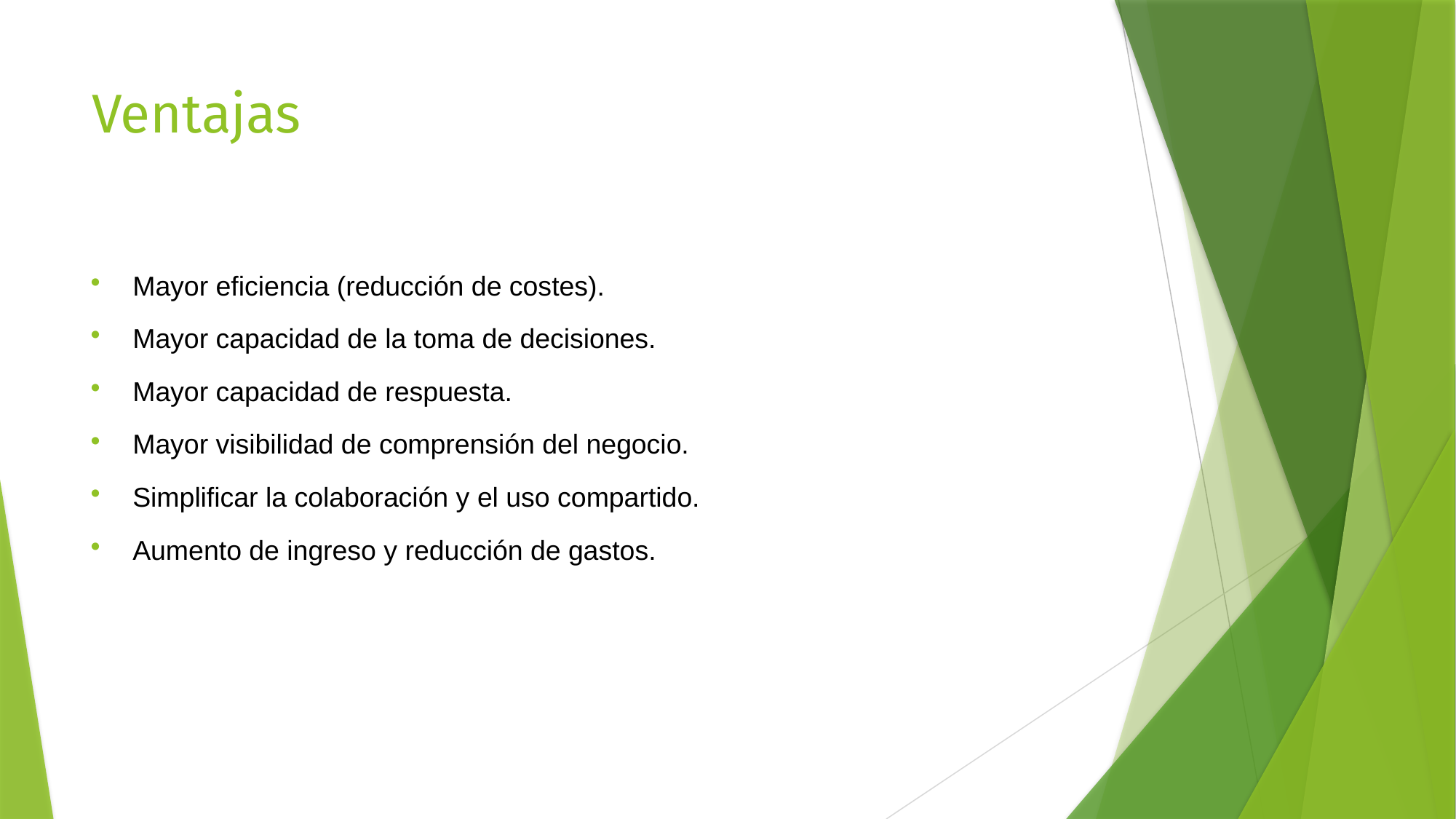

# Ventajas
Mayor eficiencia (reducción de costes).
Mayor capacidad de la toma de decisiones.
Mayor capacidad de respuesta.
Mayor visibilidad de comprensión del negocio.
Simplificar la colaboración y el uso compartido.
Aumento de ingreso y reducción de gastos.